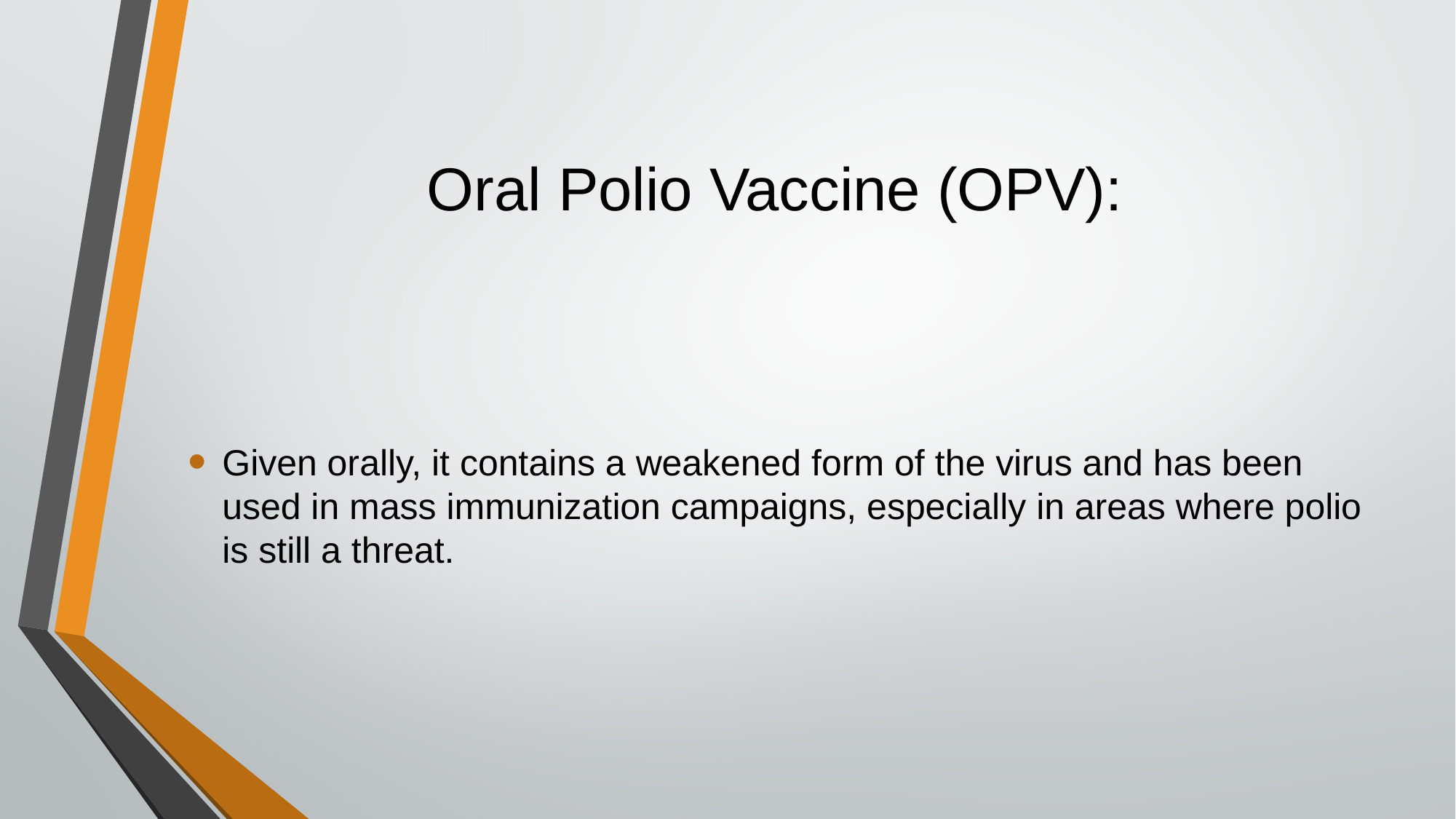

# Oral Polio Vaccine (OPV):
Given orally, it contains a weakened form of the virus and has been used in mass immunization campaigns, especially in areas where polio is still a threat.